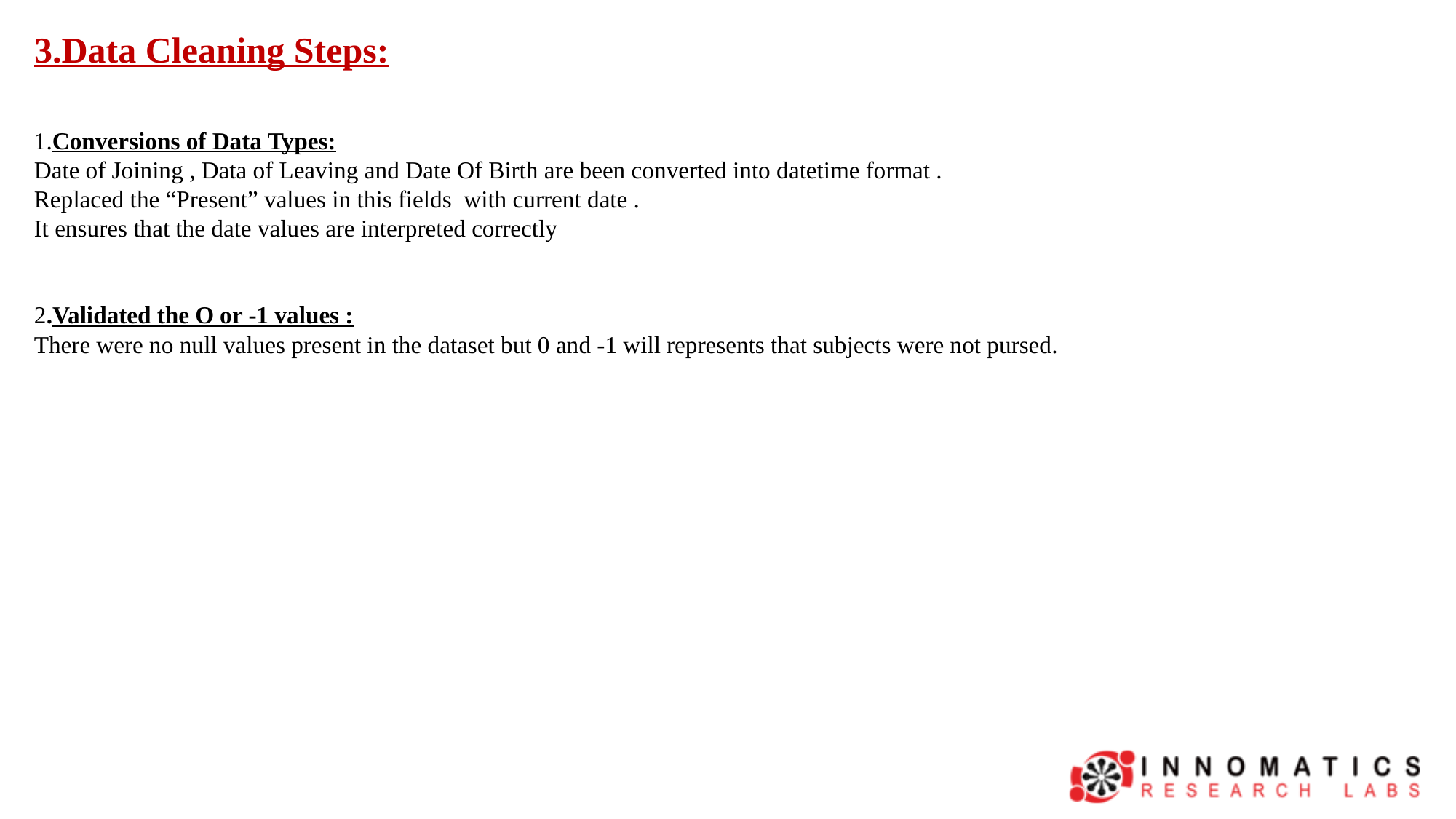

3.Data Cleaning Steps:

1.Conversions of Data Types:
Date of Joining , Data of Leaving and Date Of Birth are been converted into datetime format .
Replaced the “Present” values in this fields  with current date .
It ensures that the date values are interpreted correctly

2.Validated the O or -1 values :
There were no null values present in the dataset but 0 and -1 will represents that subjects were not pursed.